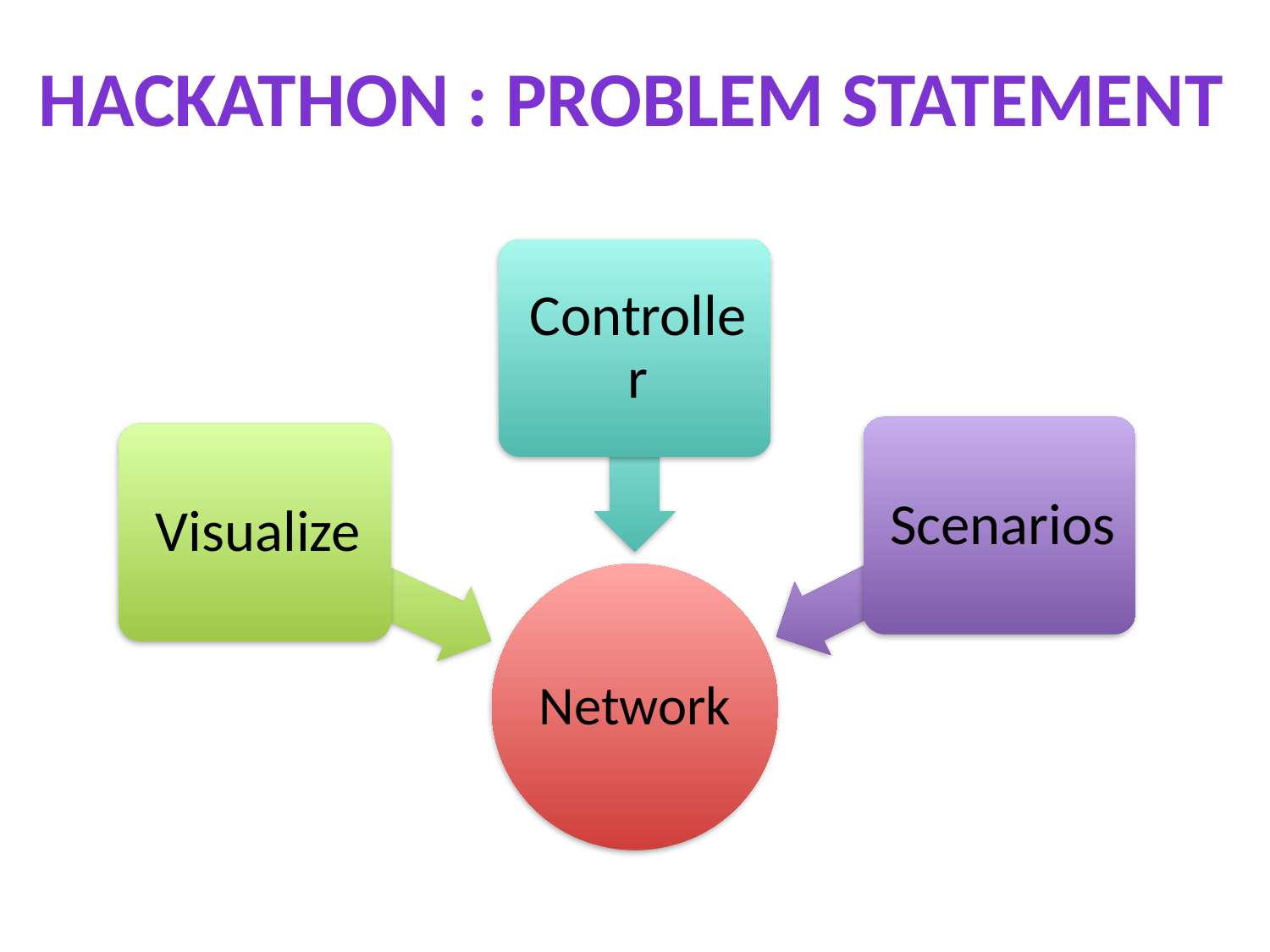

# Hackathon : Problem Statement
Network
Visualize
Controller
Scenarios